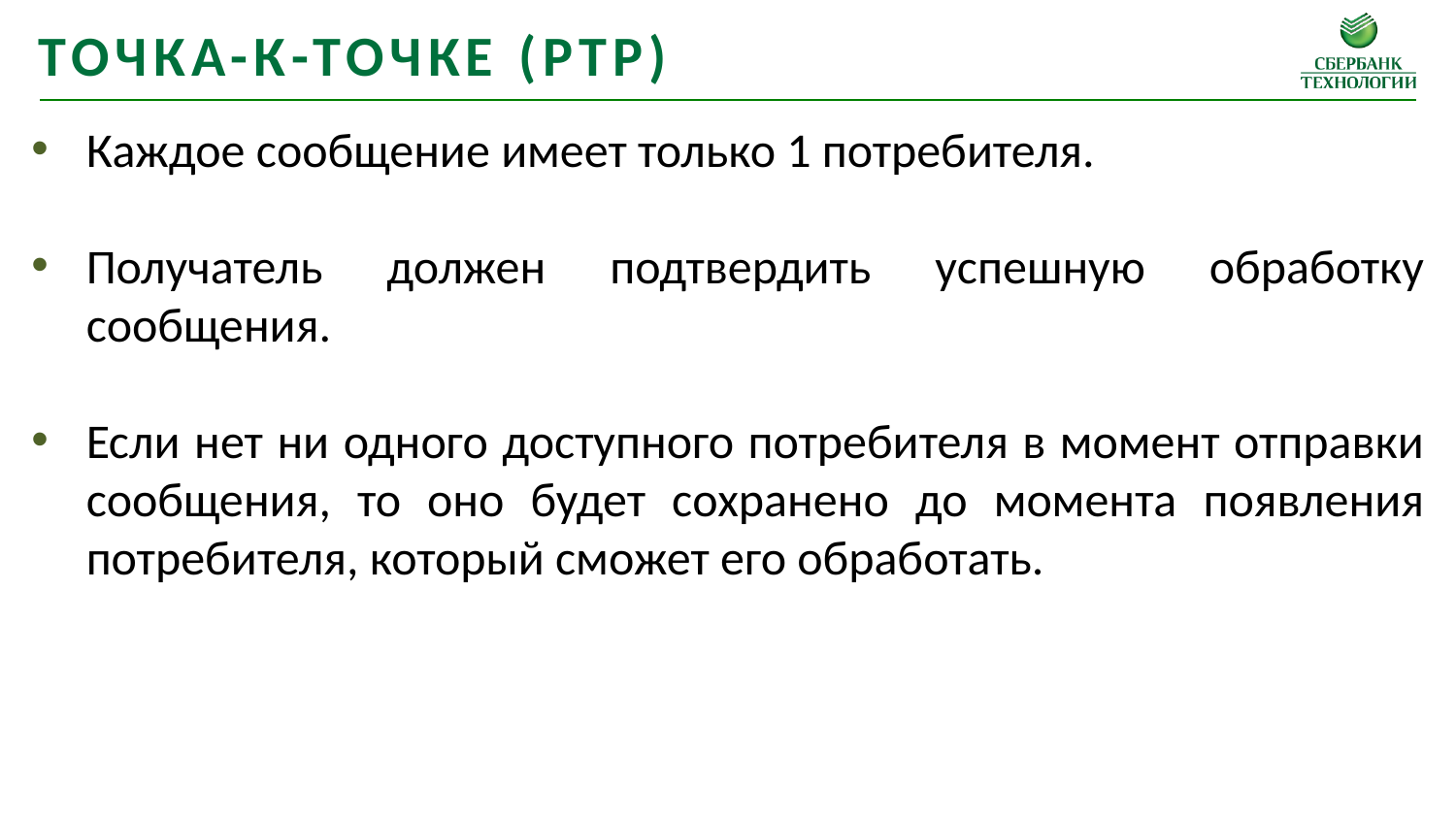

Точка-к-точке (PtP)
Каждое сообщение имеет только 1 потребителя.

Получатель должен подтвердить успешную обработку сообщения.

Если нет ни одного доступного потребителя в момент отправки сообщения, то оно будет сохранено до момента появления потребителя, который сможет его обработать.